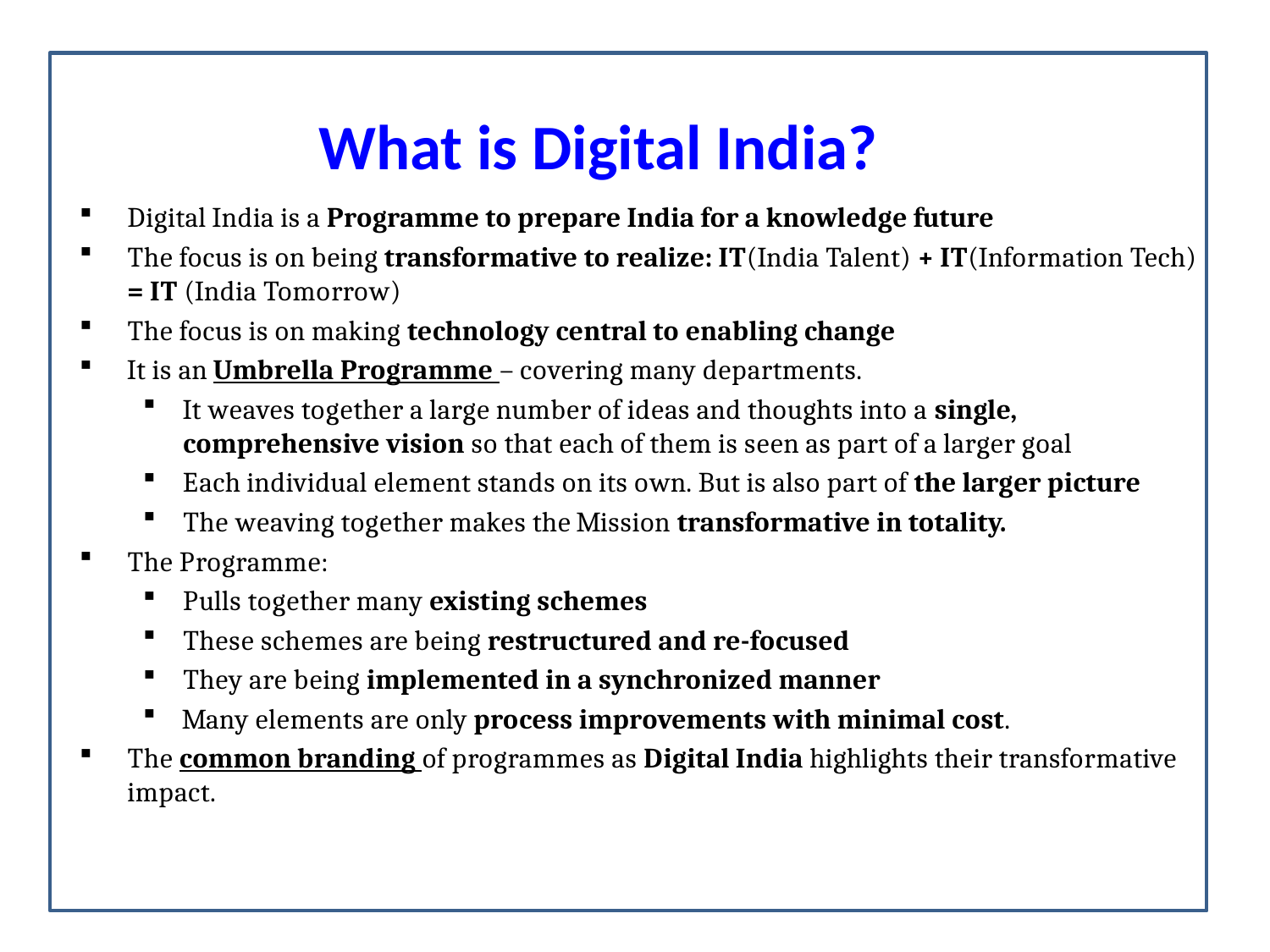

# What is Digital India?
Digital India is a Programme to prepare India for a knowledge future
The focus is on being transformative to realize: IT(India Talent) + IT(Information Tech) = IT (India Tomorrow)
The focus is on making technology central to enabling change
It is an Umbrella Programme – covering many departments.
It weaves together a large number of ideas and thoughts into a single, comprehensive vision so that each of them is seen as part of a larger goal
Each individual element stands on its own. But is also part of the larger picture
The weaving together makes the Mission transformative in totality.
The Programme:
Pulls together many existing schemes
These schemes are being restructured and re-focused
They are being implemented in a synchronized manner
Many elements are only process improvements with minimal cost.
The common branding of programmes as Digital India highlights their transformative impact.